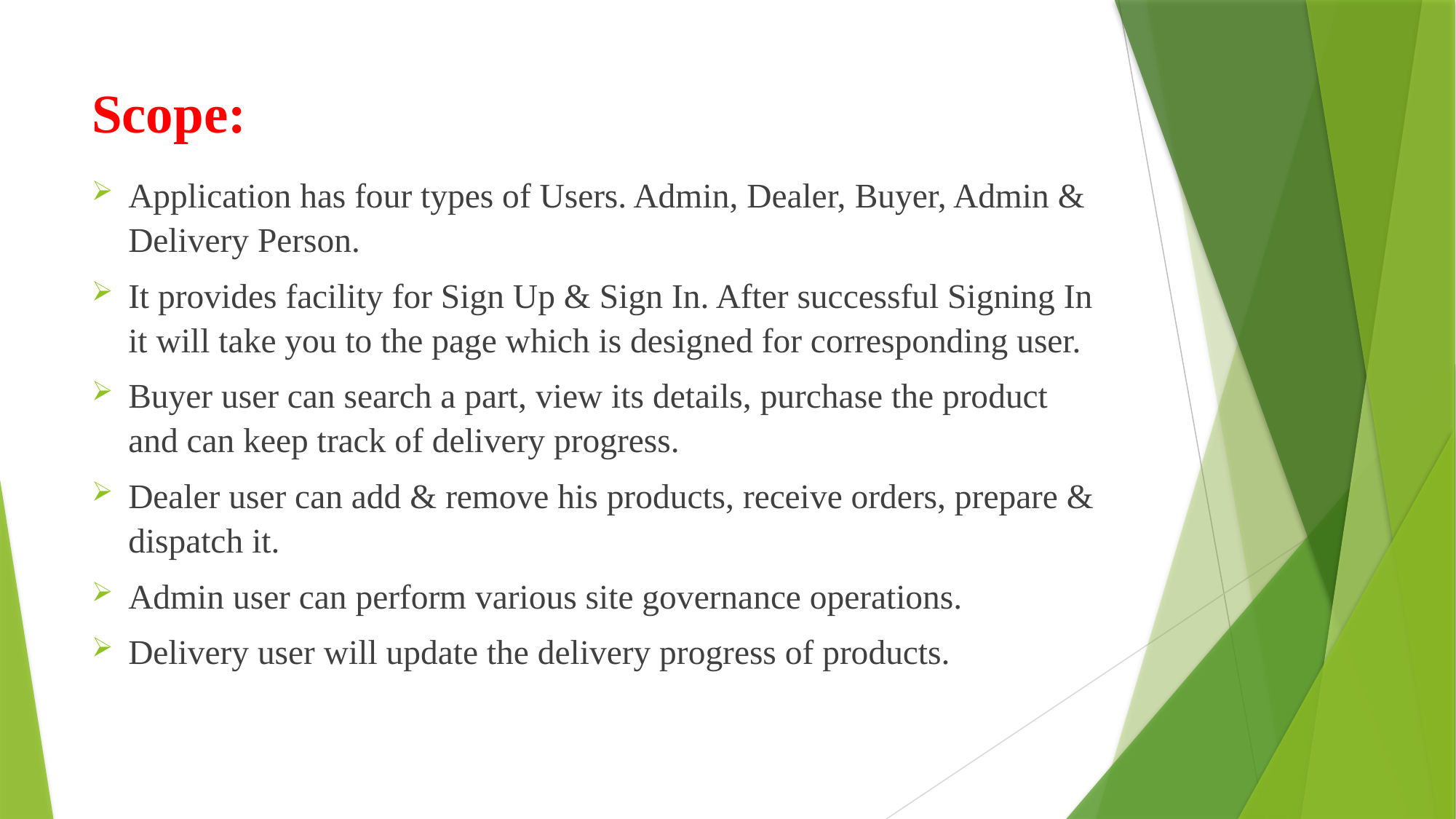

# Scope:
Application has four types of Users. Admin, Dealer, Buyer, Admin & Delivery Person.
It provides facility for Sign Up & Sign In. After successful Signing In it will take you to the page which is designed for corresponding user.
Buyer user can search a part, view its details, purchase the product and can keep track of delivery progress.
Dealer user can add & remove his products, receive orders, prepare & dispatch it.
Admin user can perform various site governance operations.
Delivery user will update the delivery progress of products.